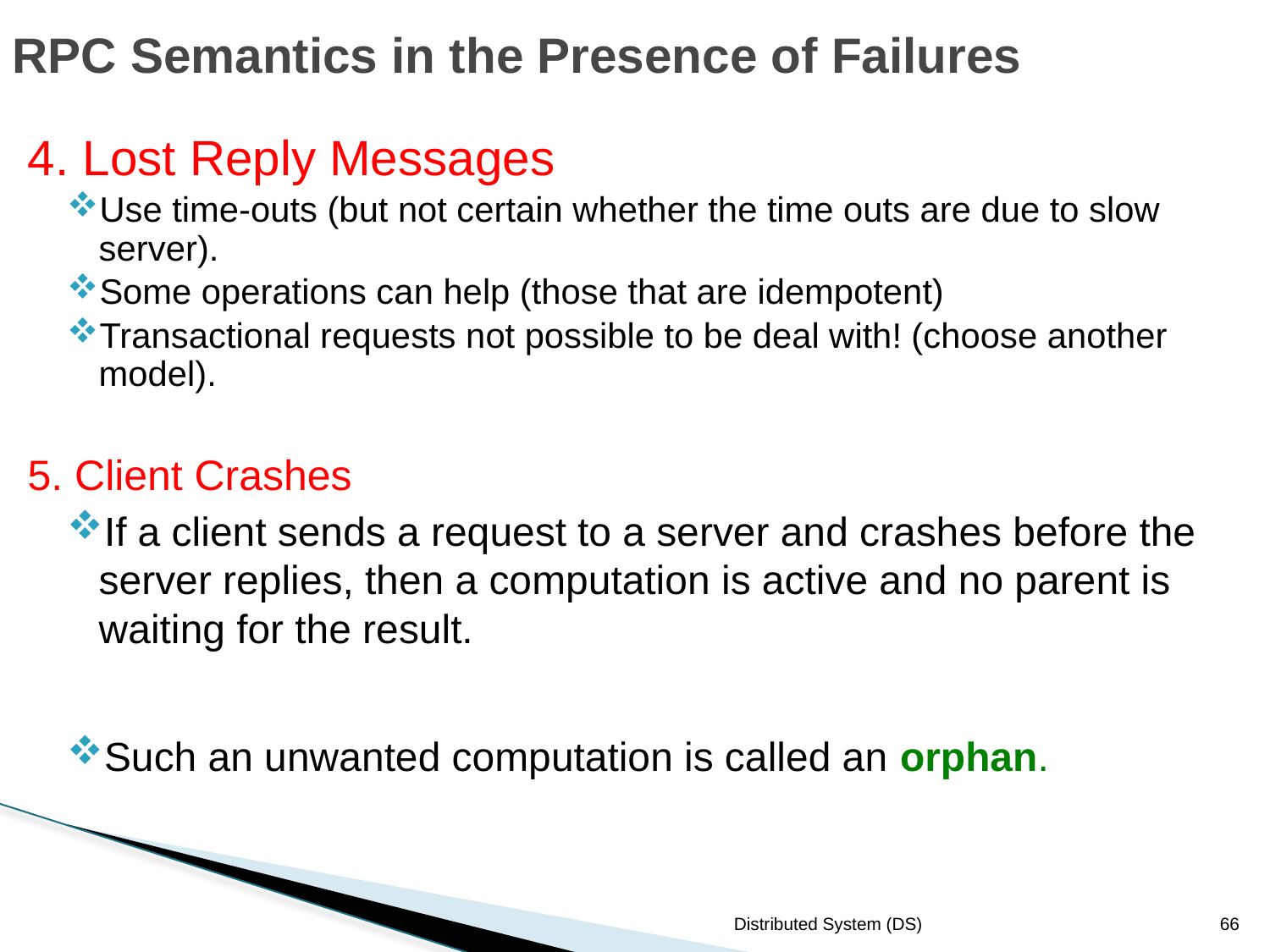

# RPC Semantics in the Presence of Failures
4. Lost Reply Messages
Use time-outs (but not certain whether the time outs are due to slow server).
Some operations can help (those that are idempotent)
Transactional requests not possible to be deal with! (choose another model).

5. Client Crashes
If a client sends a request to a server and crashes before the server replies, then a computation is active and no parent is waiting for the result.

Such an unwanted computation is called an orphan.

Distributed System (DS)
66